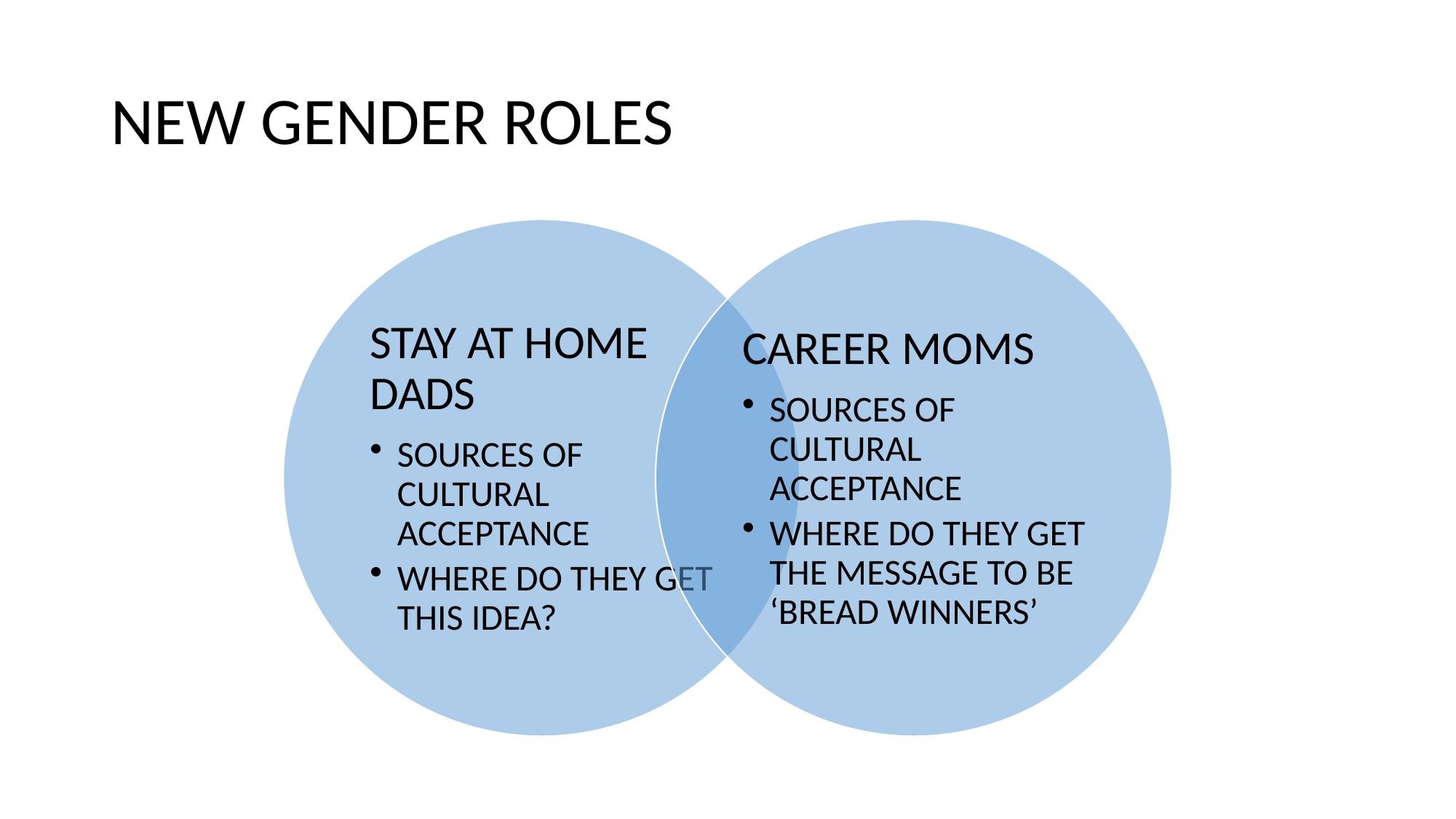

# NEW GENDER ROLES
STAY AT HOME DADS
SOURCES OF CULTURAL ACCEPTANCE
WHERE DO THEY GET THIS IDEA?
CAREER MOMS
SOURCES OF CULTURAL ACCEPTANCE
WHERE DO THEY GET THE MESSAGE TO BE ‘BREAD WINNERS’